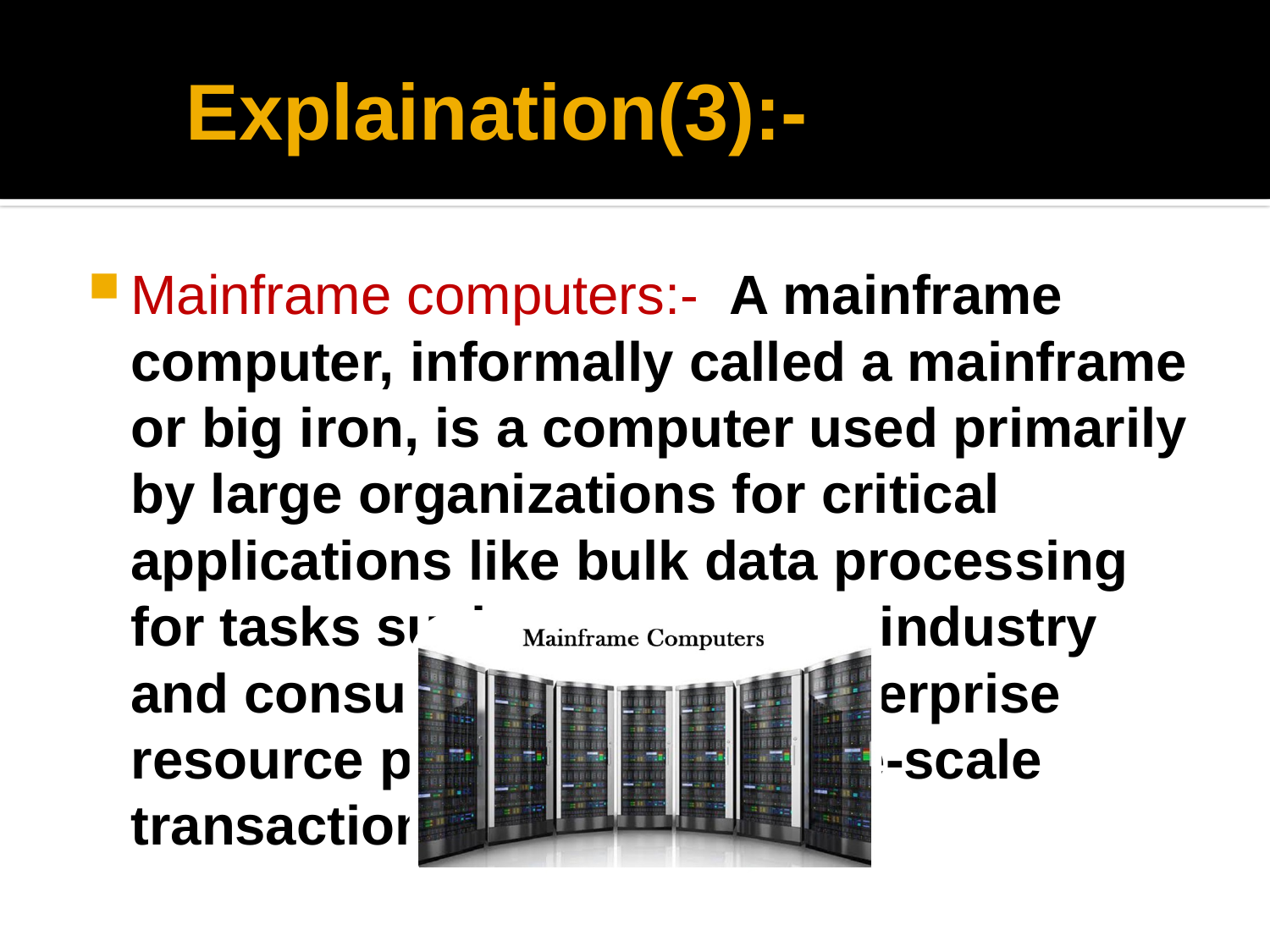

# Explaination(3):-
Mainframe computers:-  A mainframe computer, informally called a mainframe or big iron, is a computer used primarily by large organizations for critical applications like bulk data processing for tasks such as censuses, industry and consumer statistics, enterprise resource planning, and large-scale transaction processing.